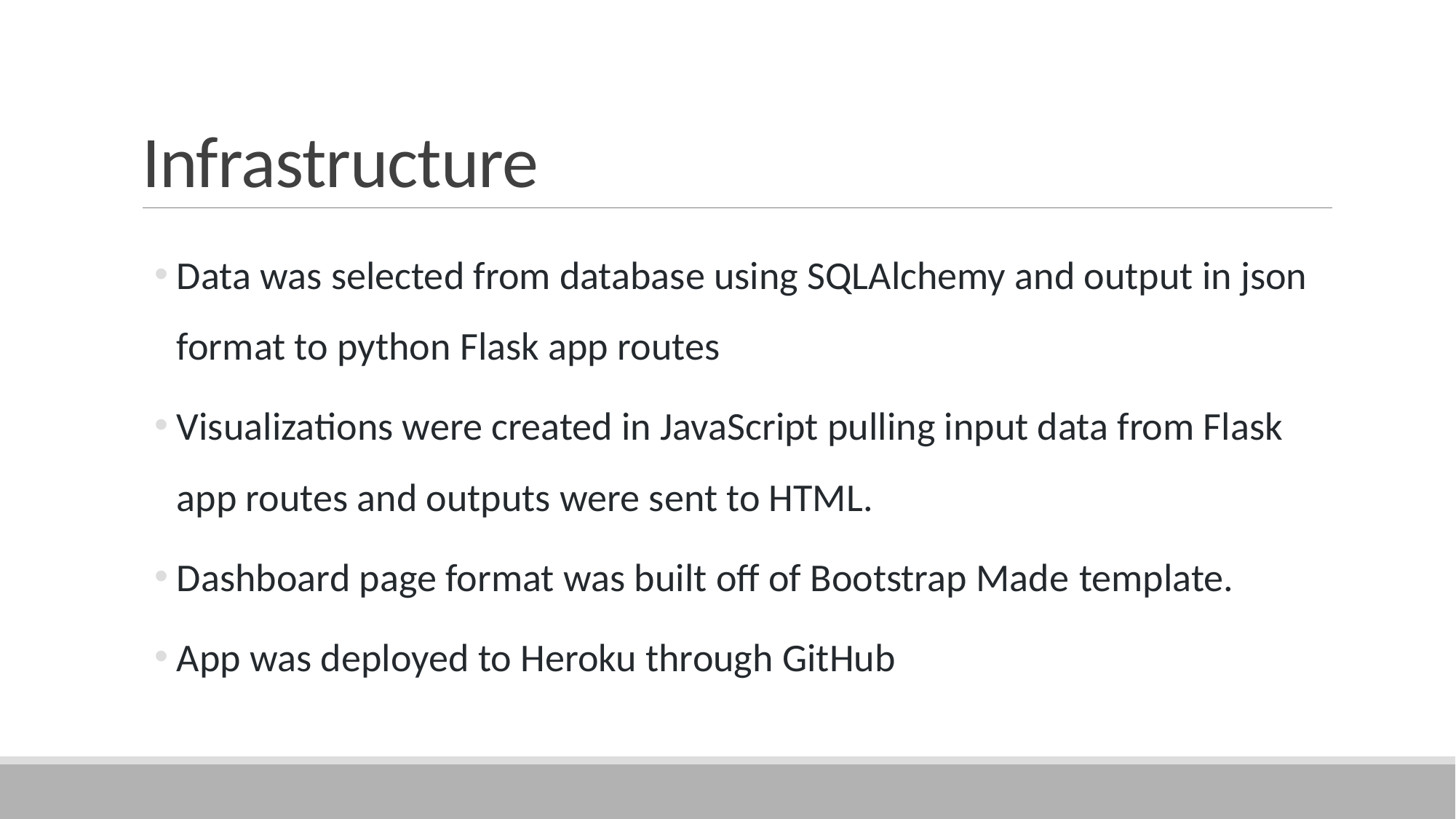

# Infrastructure
Data was selected from database using SQLAlchemy and output in json format to python Flask app routes
Visualizations were created in JavaScript pulling input data from Flask app routes and outputs were sent to HTML.
Dashboard page format was built off of Bootstrap Made template.
App was deployed to Heroku through GitHub